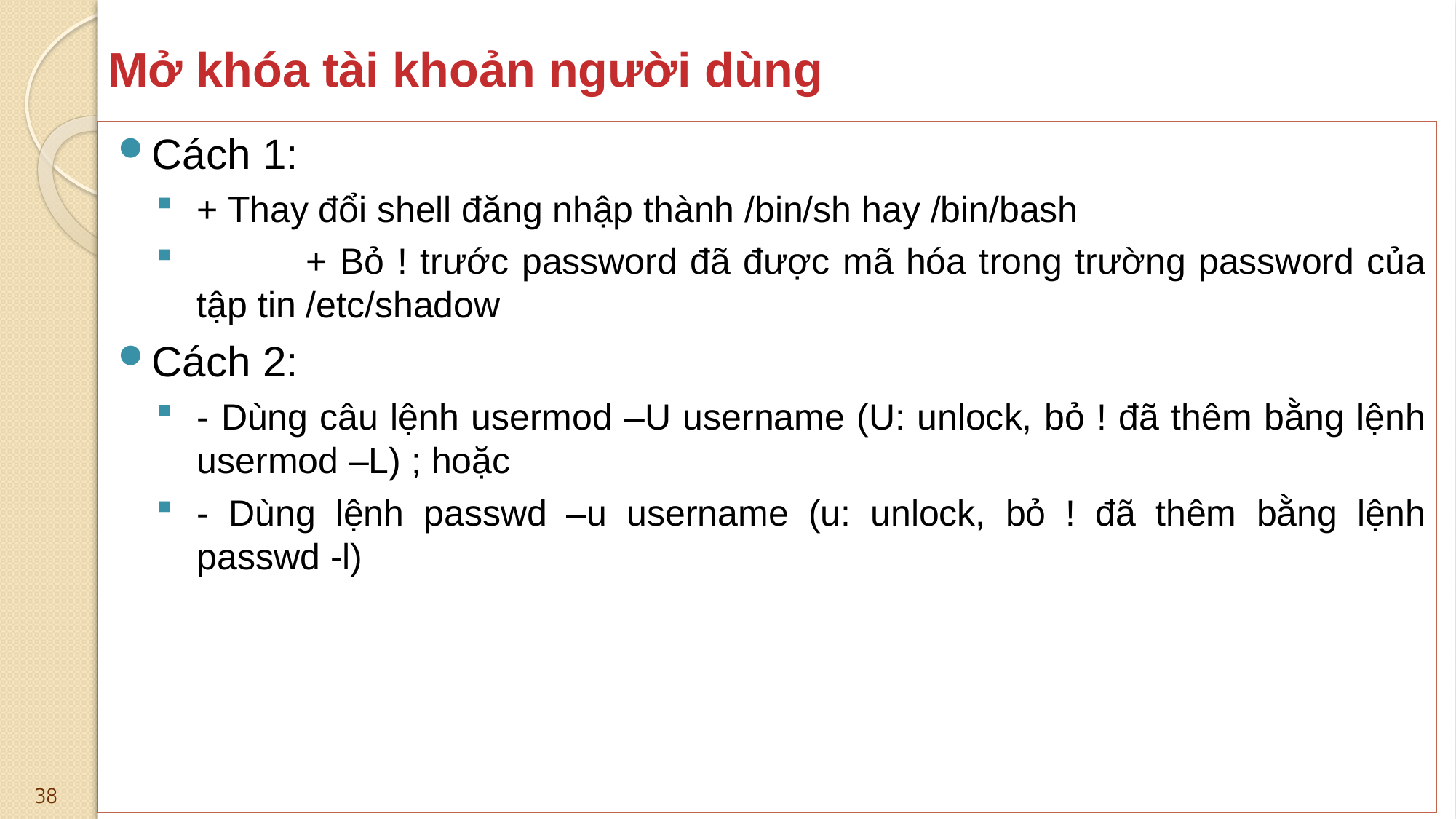

# Mở khóa tài khoản người dùng
Cách 1:
+ Thay đổi shell đăng nhập thành /bin/sh hay /bin/bash
	+ Bỏ ! trước password đã được mã hóa trong trường password của tập tin /etc/shadow
Cách 2:
- Dùng câu lệnh usermod –U username (U: unlock, bỏ ! đã thêm bằng lệnh usermod –L) ; hoặc
- Dùng lệnh passwd –u username (u: unlock, bỏ ! đã thêm bằng lệnh passwd -l)

38